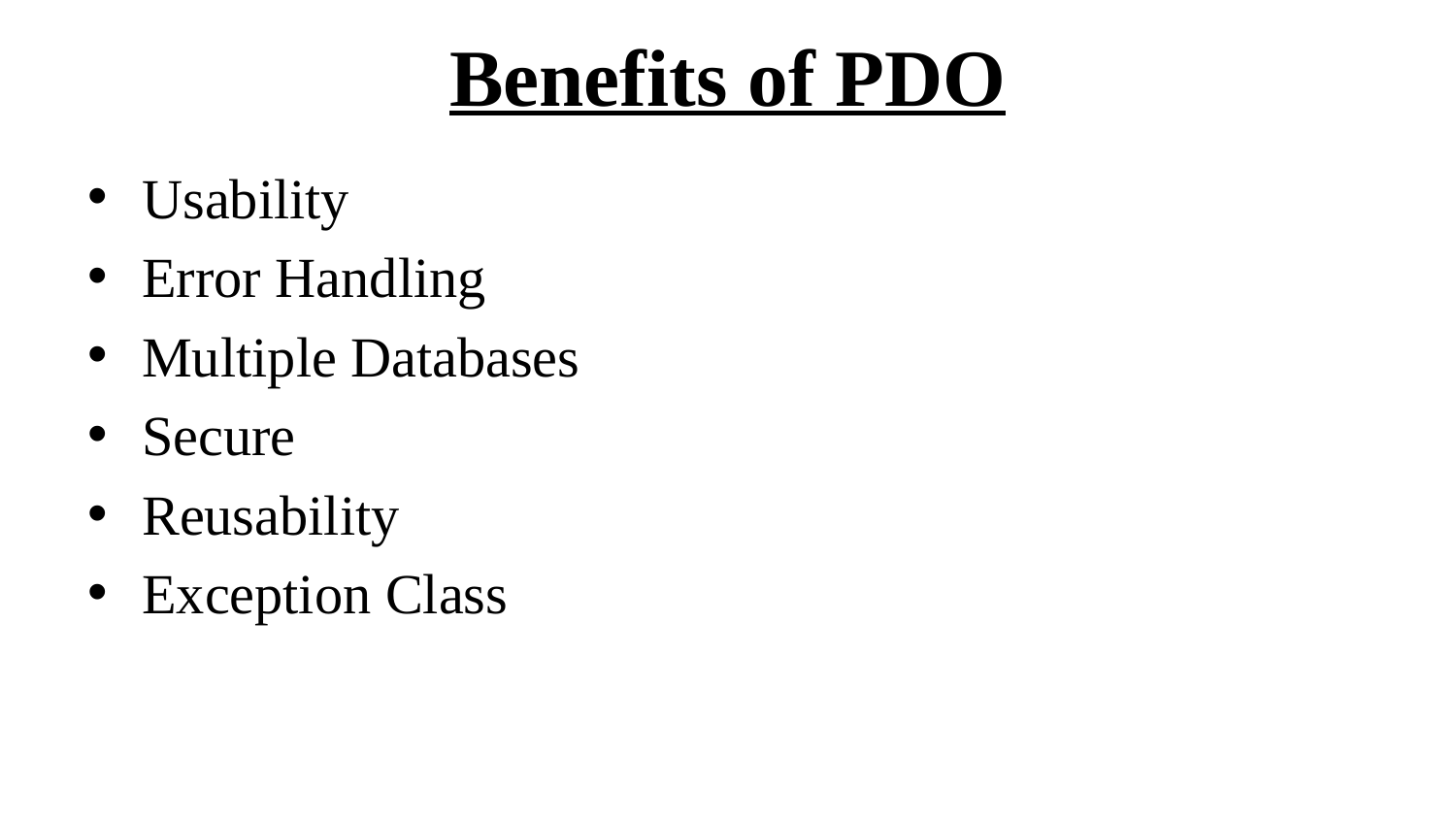

# Benefits of PDO
Usability
Error Handling
Multiple Databases
Secure
Reusability
Exception Class